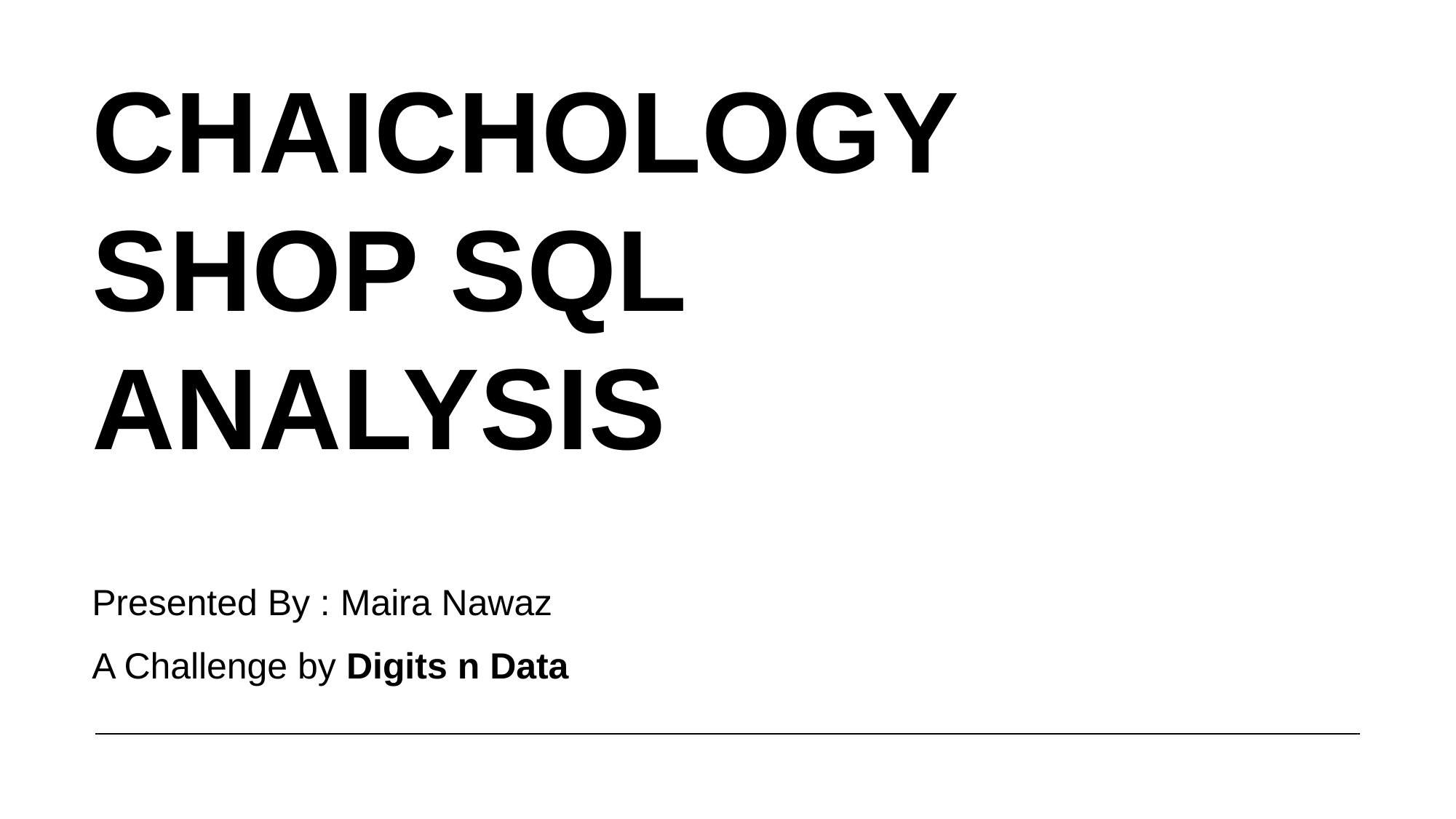

# Chaichology Shop SQL Analysis
Presented By : Maira Nawaz
A Challenge by Digits n Data